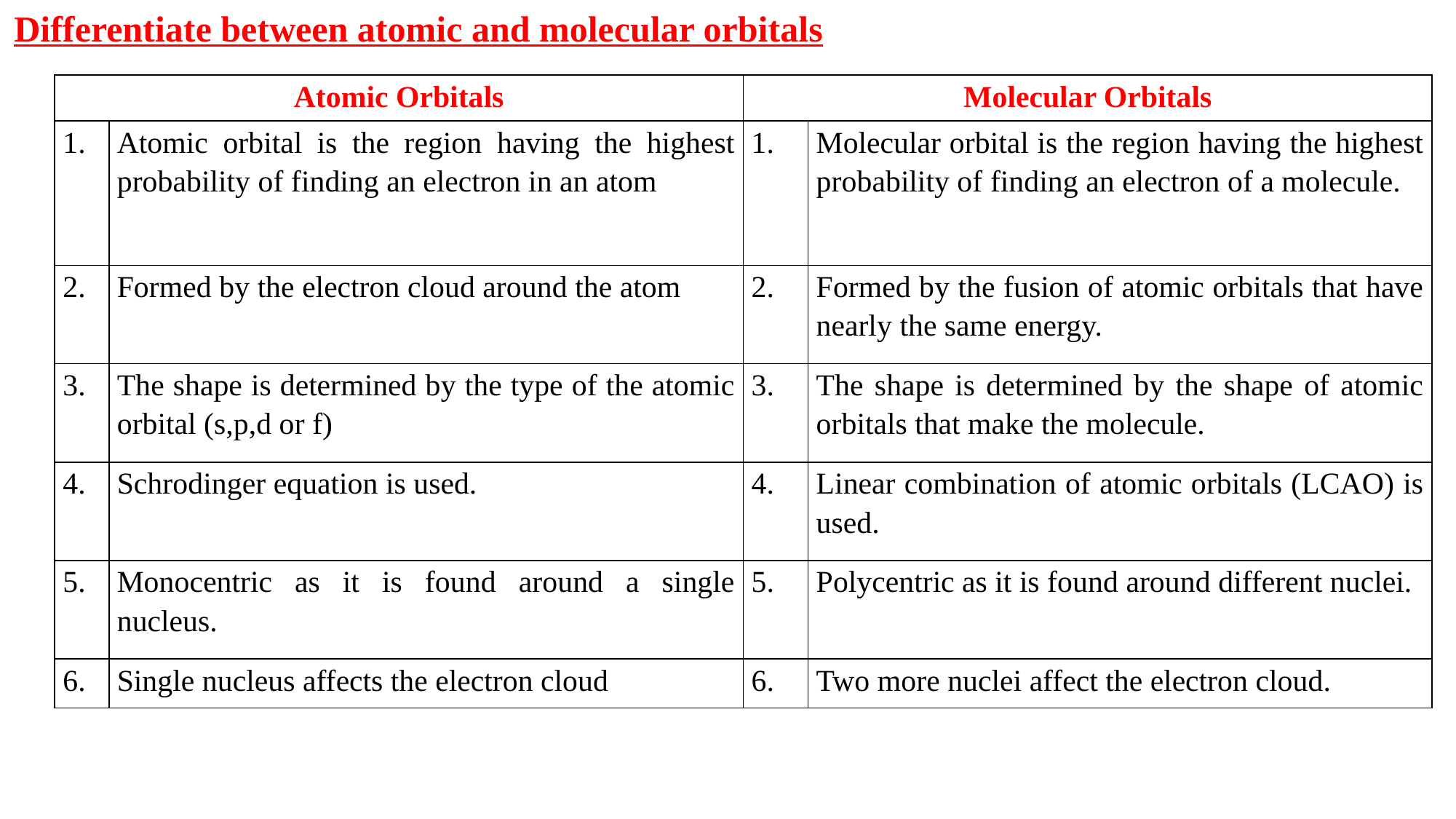

Differentiate between atomic and molecular orbitals
| Atomic Orbitals |  | Molecular Orbitals |  |
| --- | --- | --- | --- |
| 1. | Atomic orbital is the region having the highest probability of finding an electron in an atom | 1. | Molecular orbital is the region having the highest probability of finding an electron of a molecule. |
| 2. | Formed by the electron cloud around the atom | 2. | Formed by the fusion of atomic orbitals that have nearly the same energy. |
| 3. | The shape is determined by the type of the atomic orbital (s,p,d or f) | 3. | The shape is determined by the shape of atomic orbitals that make the molecule. |
| 4. | Schrodinger equation is used. | 4. | Linear combination of atomic orbitals (LCAO) is used. |
| 5. | Monocentric as it is found around a single nucleus. | 5. | Polycentric as it is found around different nuclei. |
| 6. | Single nucleus affects the electron cloud | 6. | Two more nuclei affect the electron cloud. |